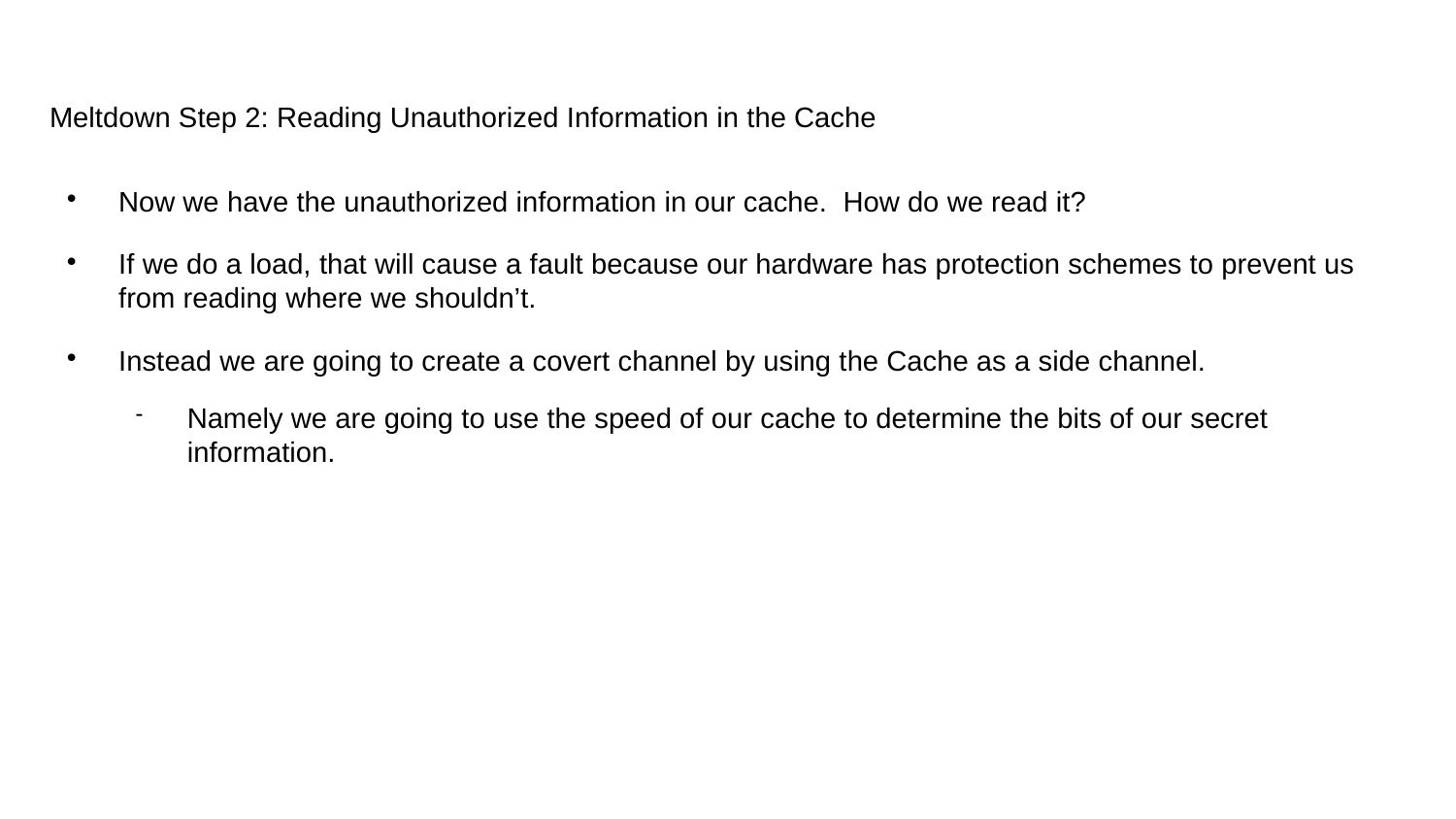

Meltdown Step 2: Reading Unauthorized Information in the Cache
Now we have the unauthorized information in our cache.  How do we read it?
If we do a load, that will cause a fault because our hardware has protection schemes to prevent us from reading where we shouldn’t.
Instead we are going to create a covert channel by using the Cache as a side channel.
Namely we are going to use the speed of our cache to determine the bits of our secret information.